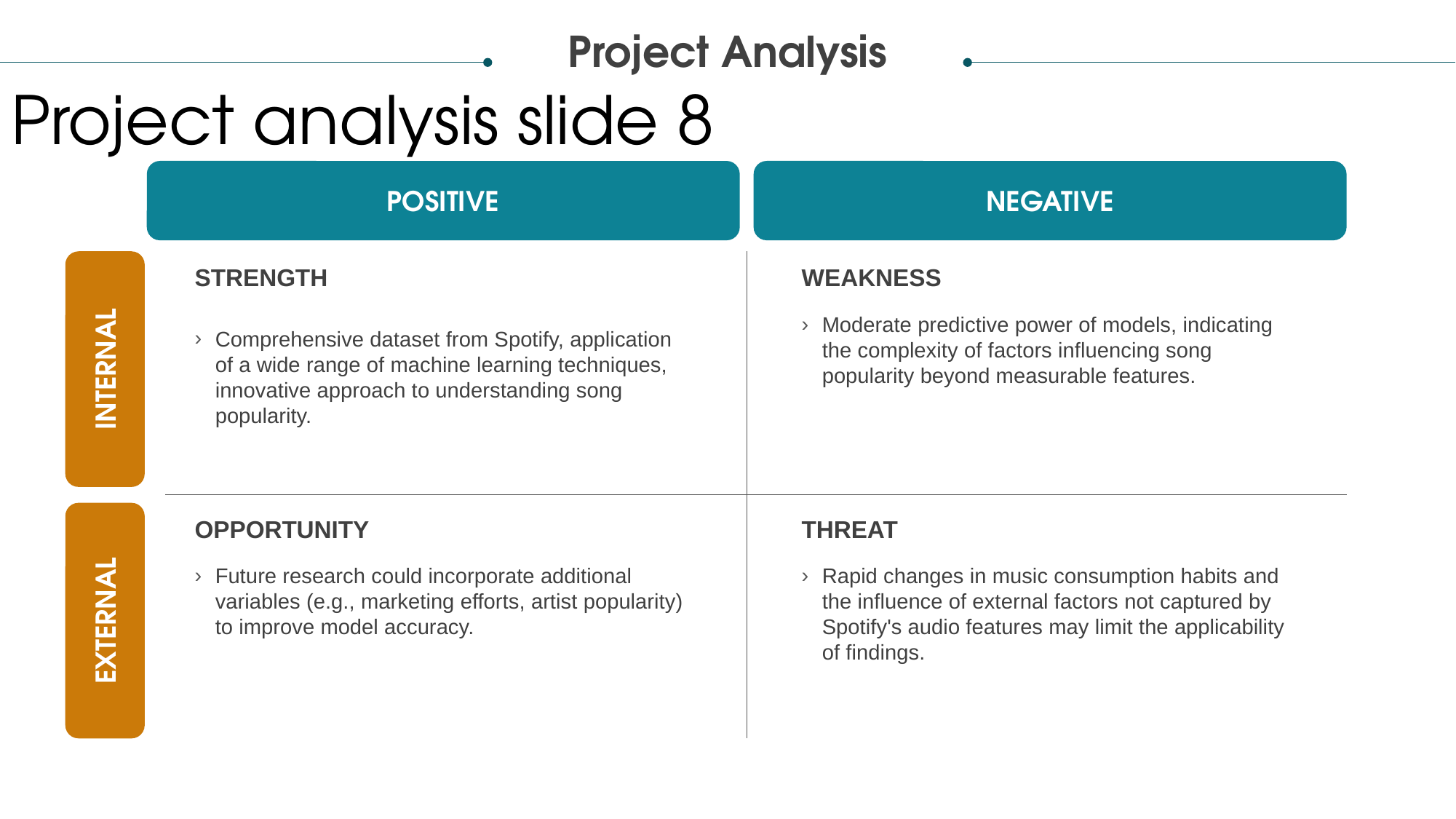

Project Analysis
Project analysis slide 8
POSITIVE
NEGATIVE
STRENGTH
WEAKNESS
Moderate predictive power of models, indicating the complexity of factors influencing song popularity beyond measurable features.

Comprehensive dataset from Spotify, application of a wide range of machine learning techniques, innovative approach to understanding song popularity.
INTERNAL
OPPORTUNITY
THREAT
Future research could incorporate additional variables (e.g., marketing efforts, artist popularity) to improve model accuracy.
Rapid changes in music consumption habits and the influence of external factors not captured by Spotify's audio features may limit the applicability of findings.

EXTERNAL